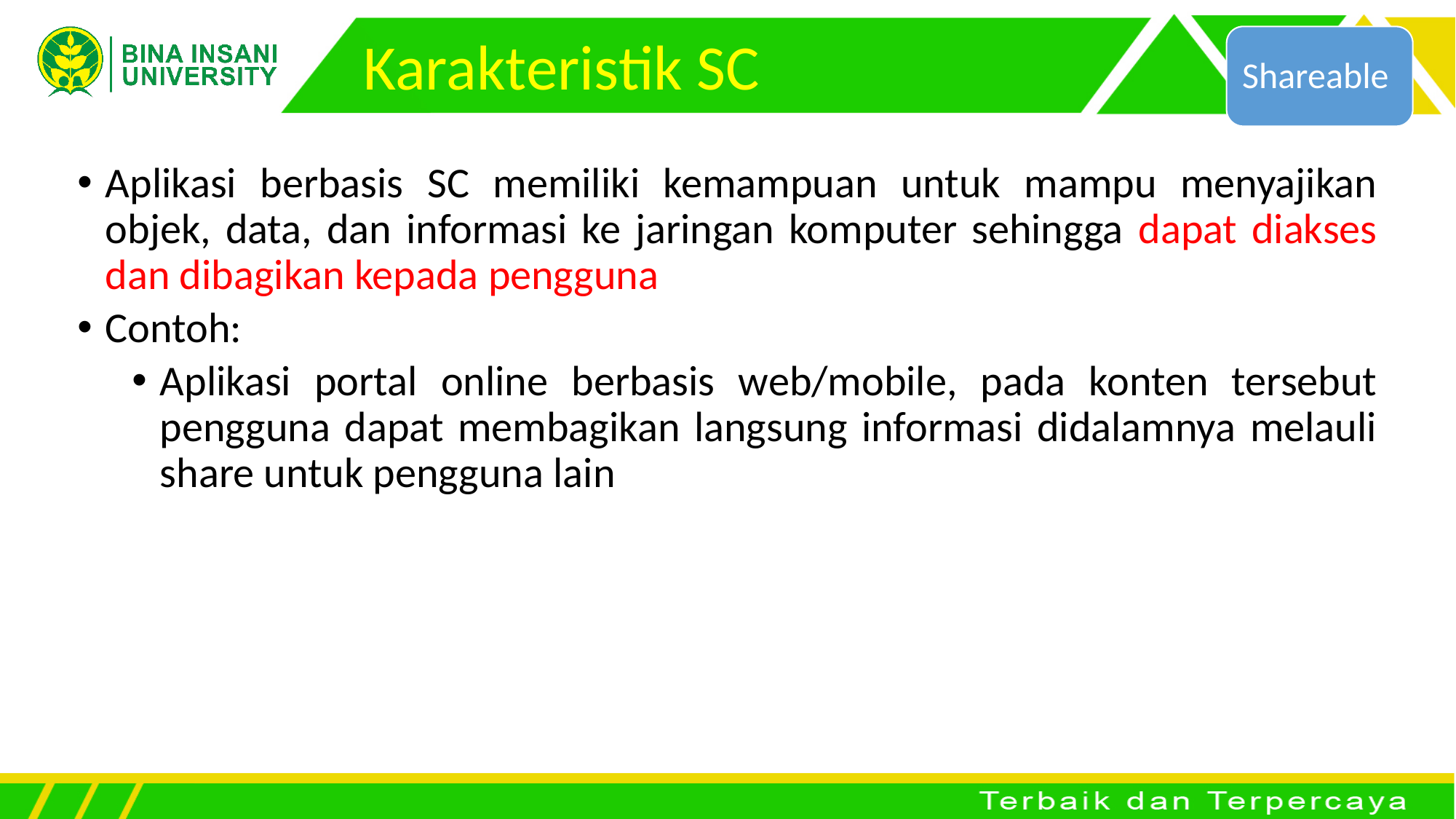

Shareable
# Karakteristik SC
Aplikasi berbasis SC memiliki kemampuan untuk mampu menyajikan objek, data, dan informasi ke jaringan komputer sehingga dapat diakses dan dibagikan kepada pengguna
Contoh:
Aplikasi portal online berbasis web/mobile, pada konten tersebut pengguna dapat membagikan langsung informasi didalamnya melauli share untuk pengguna lain